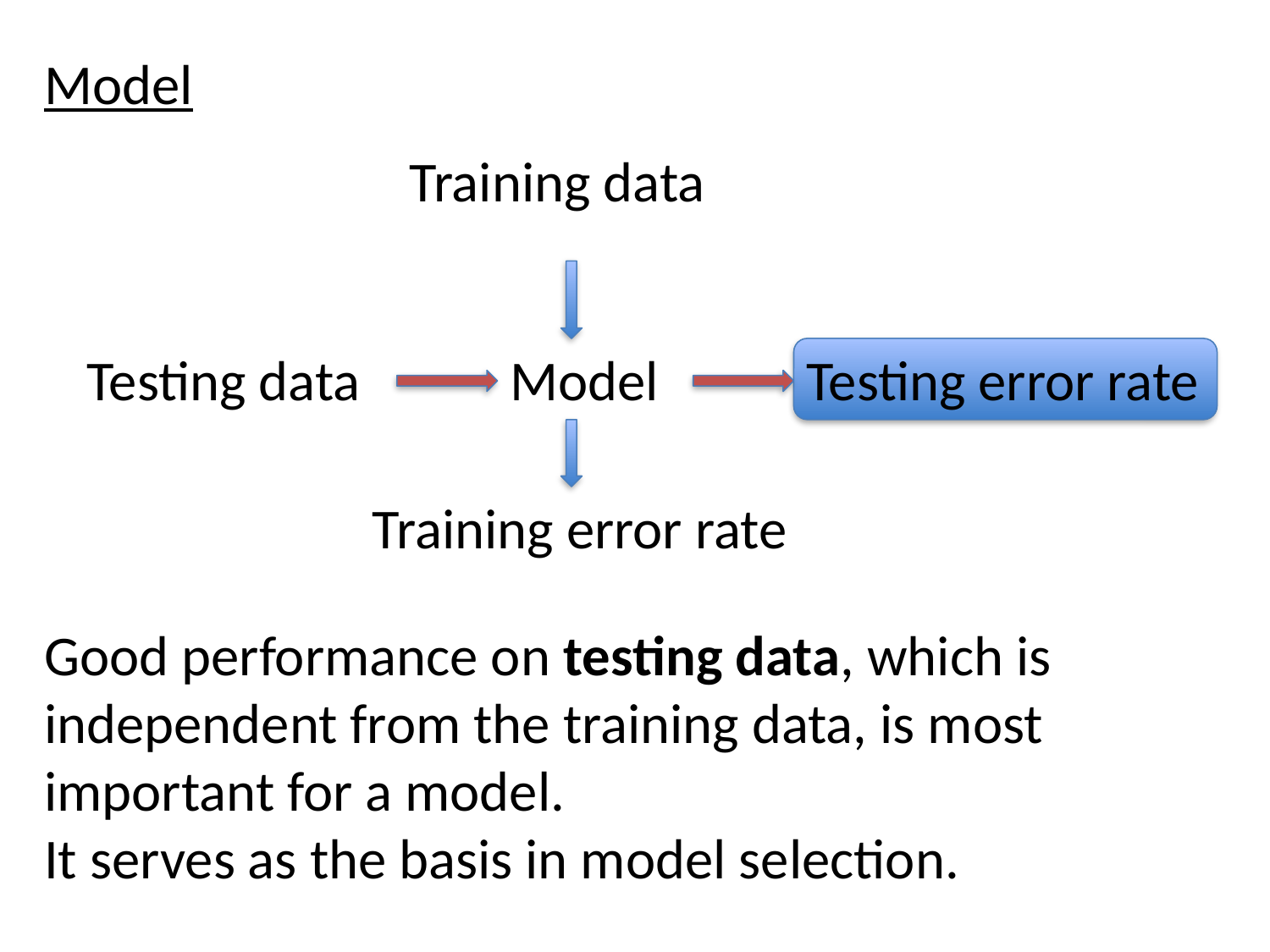

Model
Training data

Model

Testing data

Testing error rate

Training error rate
Good performance on testing data, which is independent from the training data, is most important for a model.
It serves as the basis in model selection.